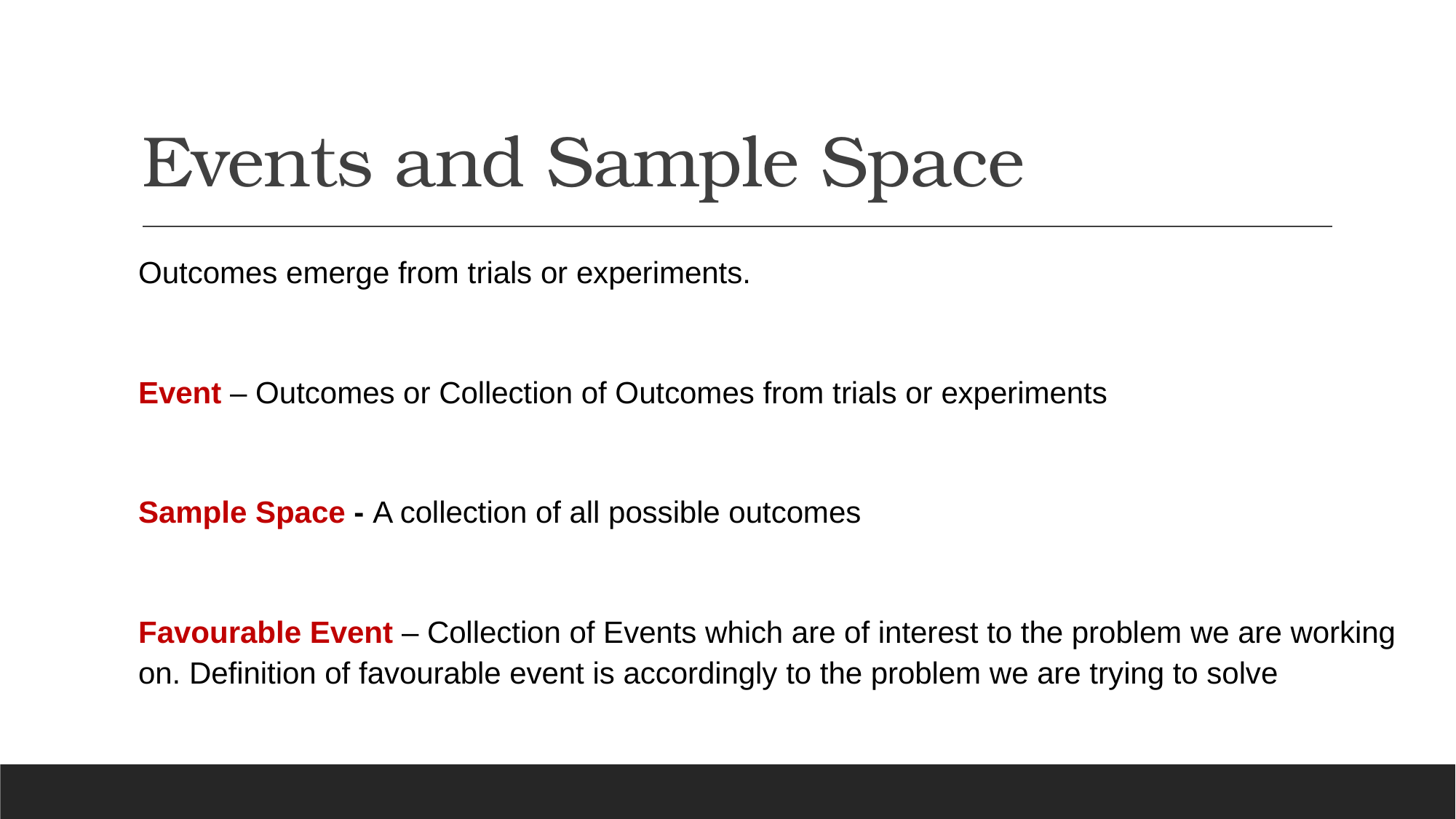

# Events and Sample Space
Outcomes emerge from trials or experiments.

Event – Outcomes or Collection of Outcomes from trials or experiments

Sample Space - A collection of all possible outcomes

Favourable Event – Collection of Events which are of interest to the problem we are working on. Definition of favourable event is accordingly to the problem we are trying to solve